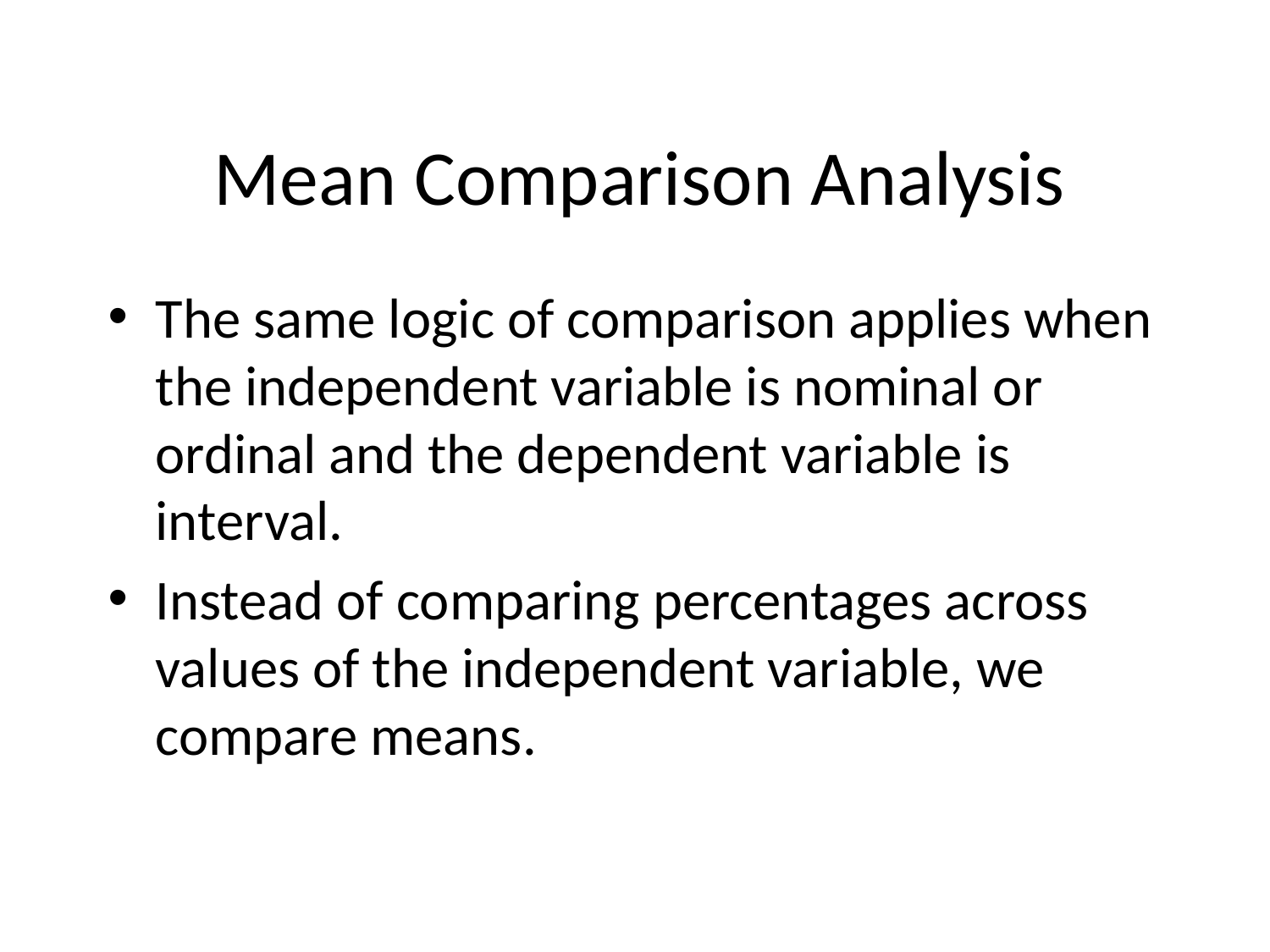

# Mean Comparison Analysis
The same logic of comparison applies when the independent variable is nominal or ordinal and the dependent variable is interval.
Instead of comparing percentages across values of the independent variable, we compare means.